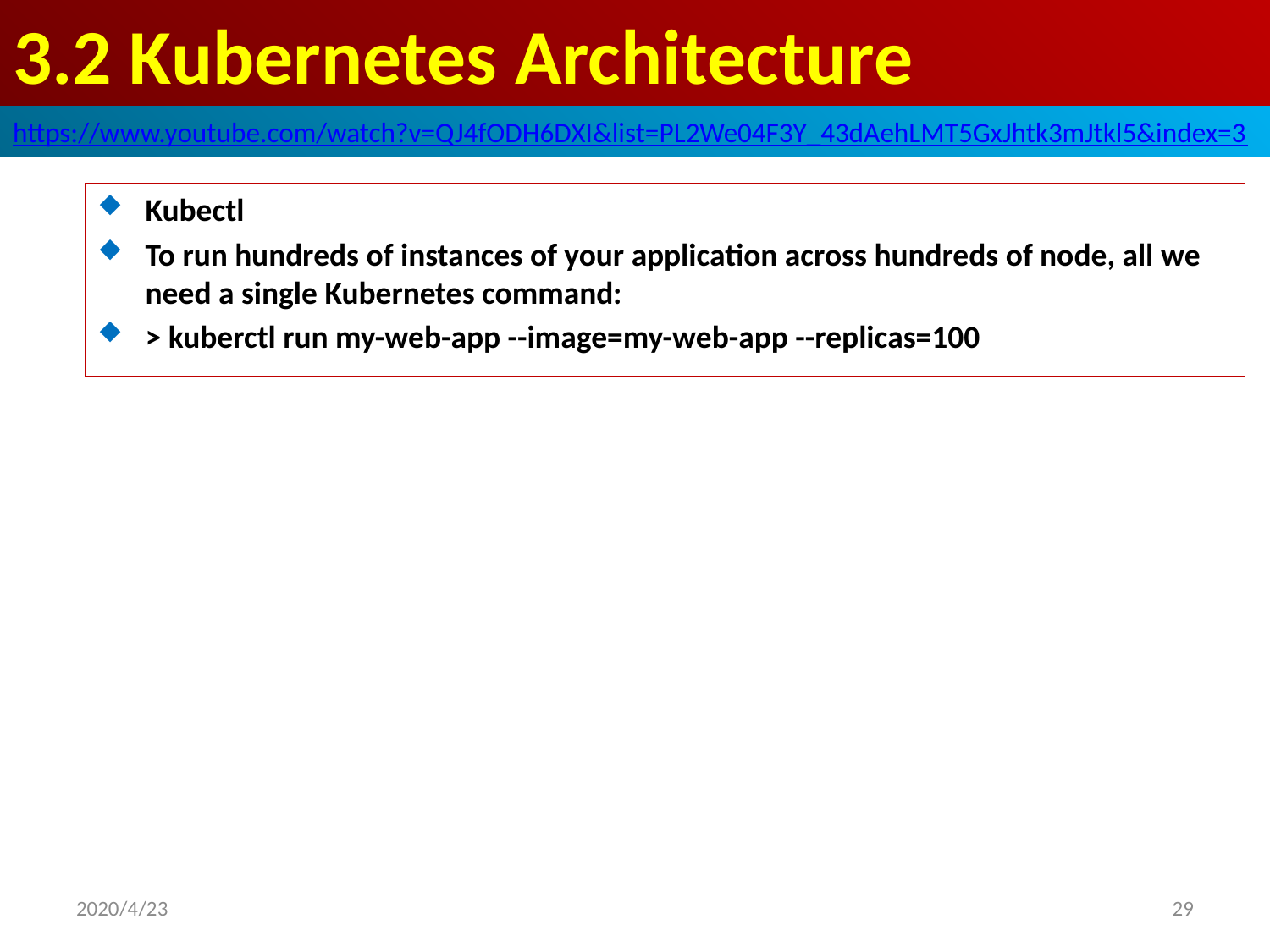

# 3.2 Kubernetes Architecture
https://www.youtube.com/watch?v=QJ4fODH6DXI&list=PL2We04F3Y_43dAehLMT5GxJhtk3mJtkl5&index=3
Kubectl
To run hundreds of instances of your application across hundreds of node, all we need a single Kubernetes command:
> kuberctl run my-web-app --image=my-web-app --replicas=100

2020/4/23
29